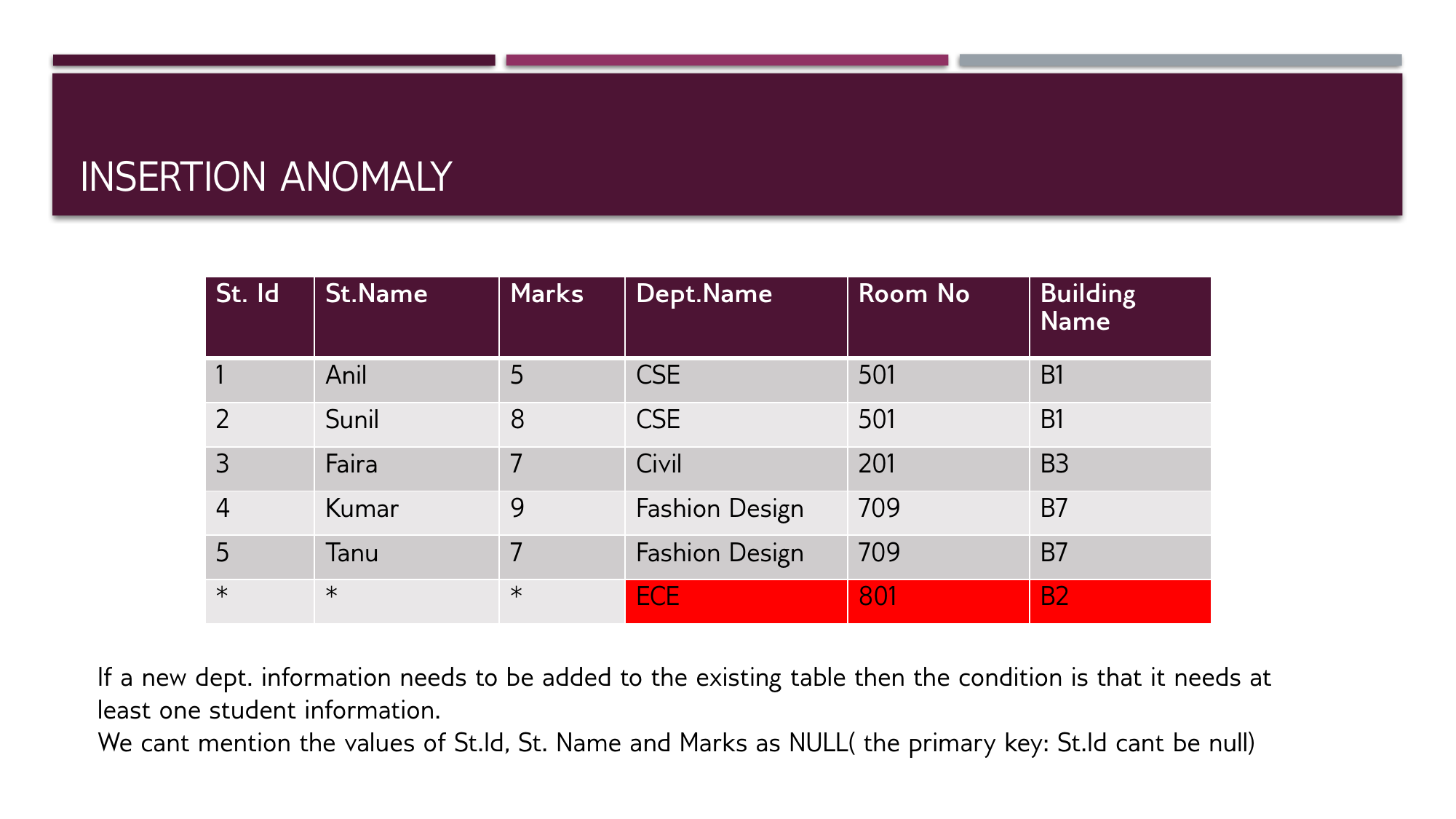

# Insertion anomaly

| St. Id | St.Name | Marks | Dept.Name | Room No | Building Name |
| --- | --- | --- | --- | --- | --- |
| 1 | Anil | 5 | CSE | 501 | B1 |
| 2 | Sunil | 8 | CSE | 501 | B1 |
| 3 | Faira | 7 | Civil | 201 | B3 |
| 4 | Kumar | 9 | Fashion Design | 709 | B7 |
| 5 | Tanu | 7 | Fashion Design | 709 | B7 |
| \* | \* | \* | ECE | 801 | B2 |
If a new dept. information needs to be added to the existing table then the condition is that it needs at least one student information.
We cant mention the values of St.Id, St. Name and Marks as NULL( the primary key: St.Id cant be null)